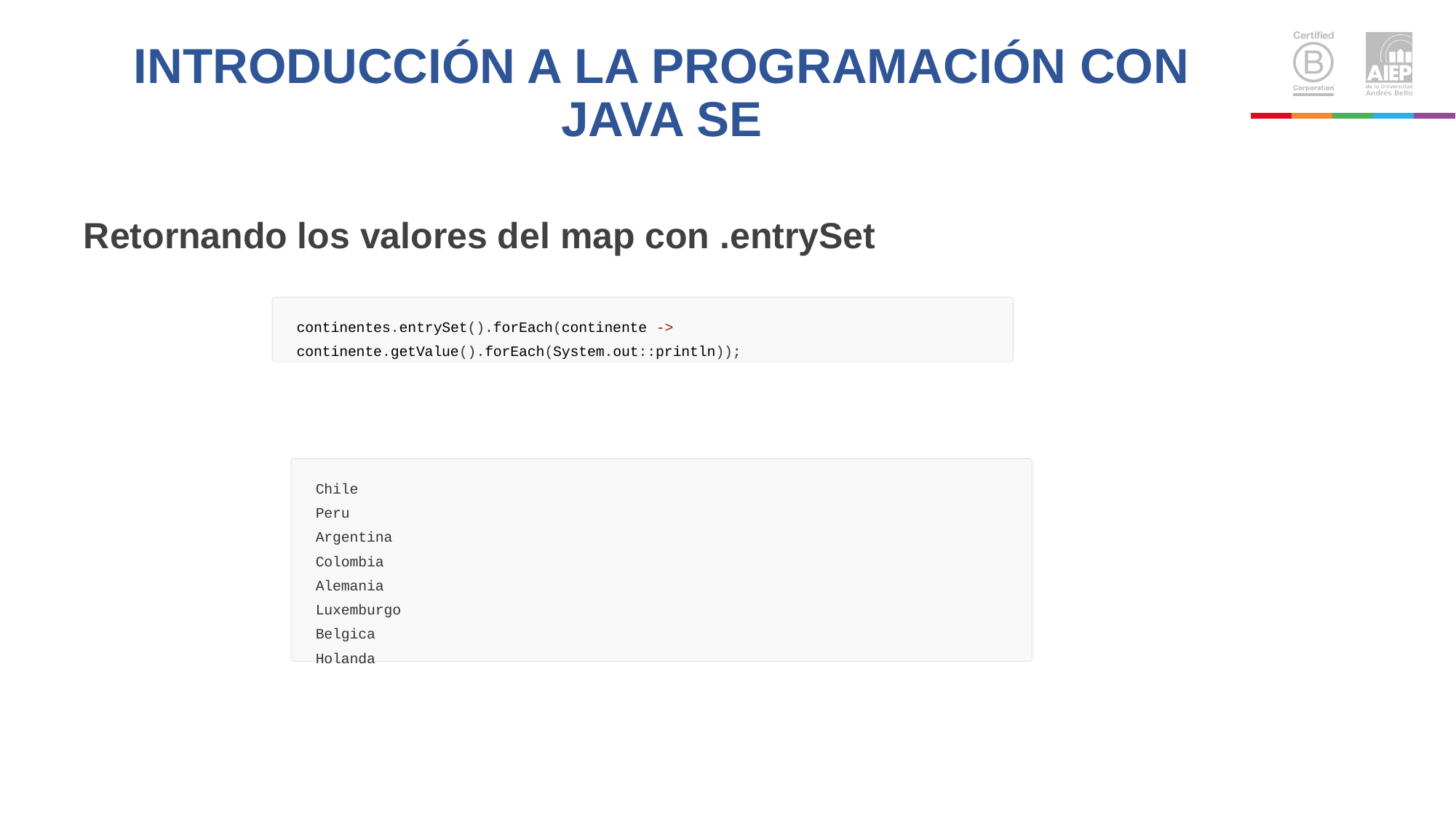

# INTRODUCCIÓN A LA PROGRAMACIÓN CON JAVA SE

Retornando los valores del map con .entrySet

continentes.entrySet().forEach(continente -> continente.getValue().forEach(System.out::println));

Chile Peru Argentina Colombia Alemania
Luxemburgo Belgica Holanda